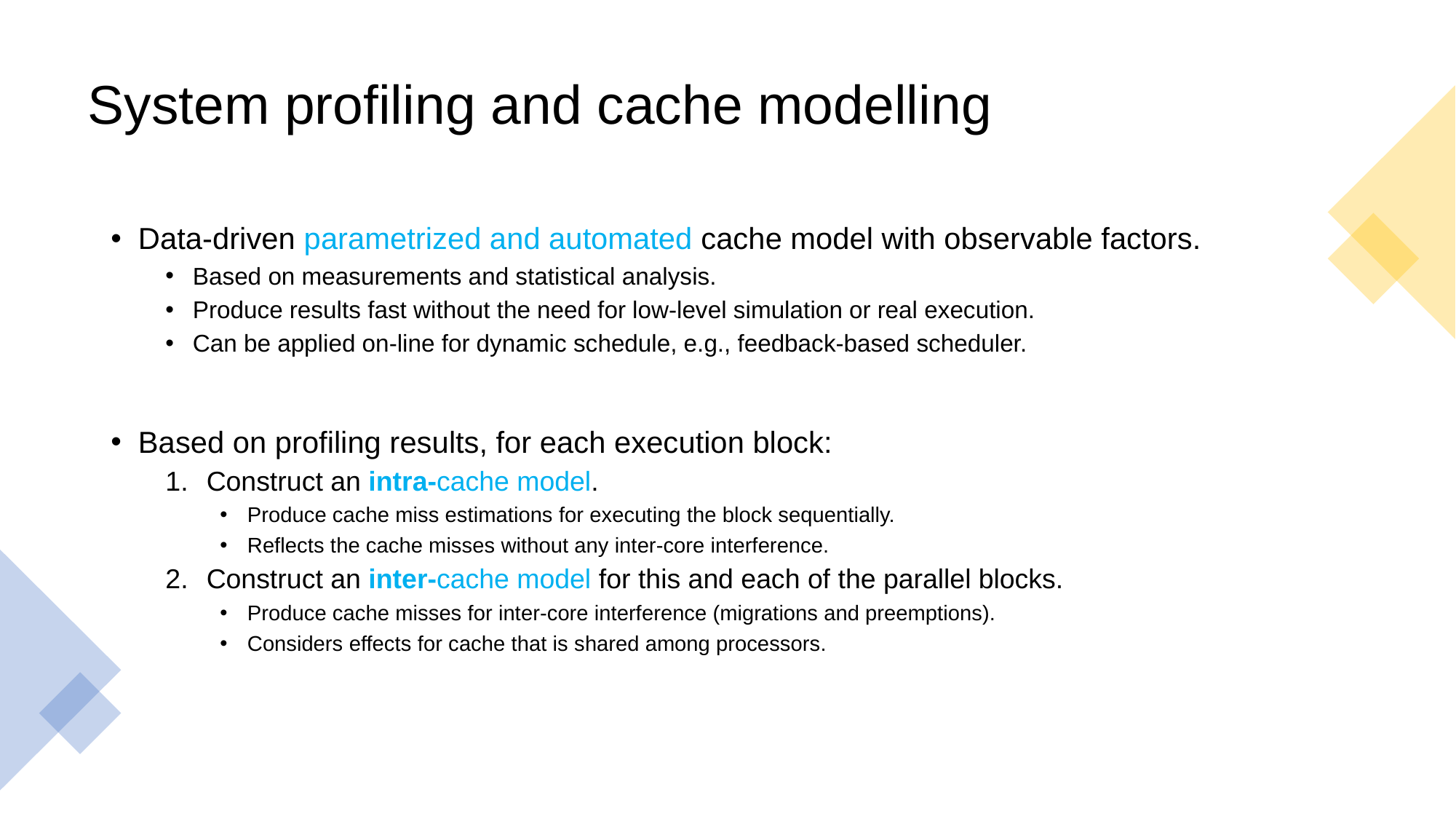

# System profiling and cache modelling

Data-driven parametrized and automated cache model with observable factors.
Based on measurements and statistical analysis.
Produce results fast without the need for low-level simulation or real execution.
Can be applied on-line for dynamic schedule, e.g., feedback-based scheduler.

Based on profiling results, for each execution block:
Construct an intra-cache model.
Produce cache miss estimations for executing the block sequentially.
Reflects the cache misses without any inter-core interference.
Construct an inter-cache model for this and each of the parallel blocks.
Produce cache misses for inter-core interference (migrations and preemptions).
Considers effects for cache that is shared among processors.